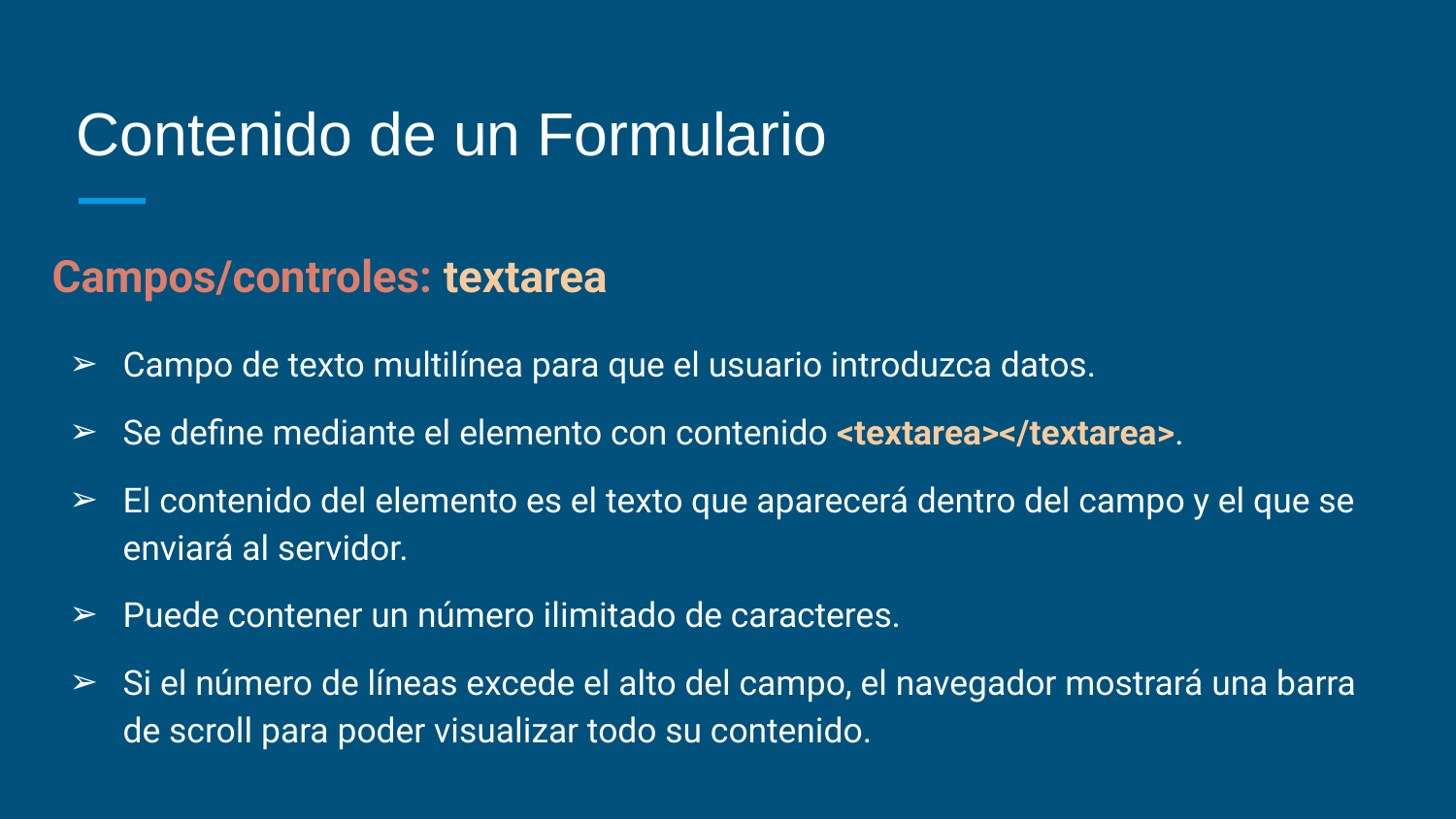

# Contenido de un Formulario
Campos/controles: textarea
Campo de texto multilínea para que el usuario introduzca datos.
Se define mediante el elemento con contenido <textarea></textarea>.
El contenido del elemento es el texto que aparecerá dentro del campo y el que se enviará al servidor.
Puede contener un número ilimitado de caracteres.
Si el número de líneas excede el alto del campo, el navegador mostrará una barra de scroll para poder visualizar todo su contenido.